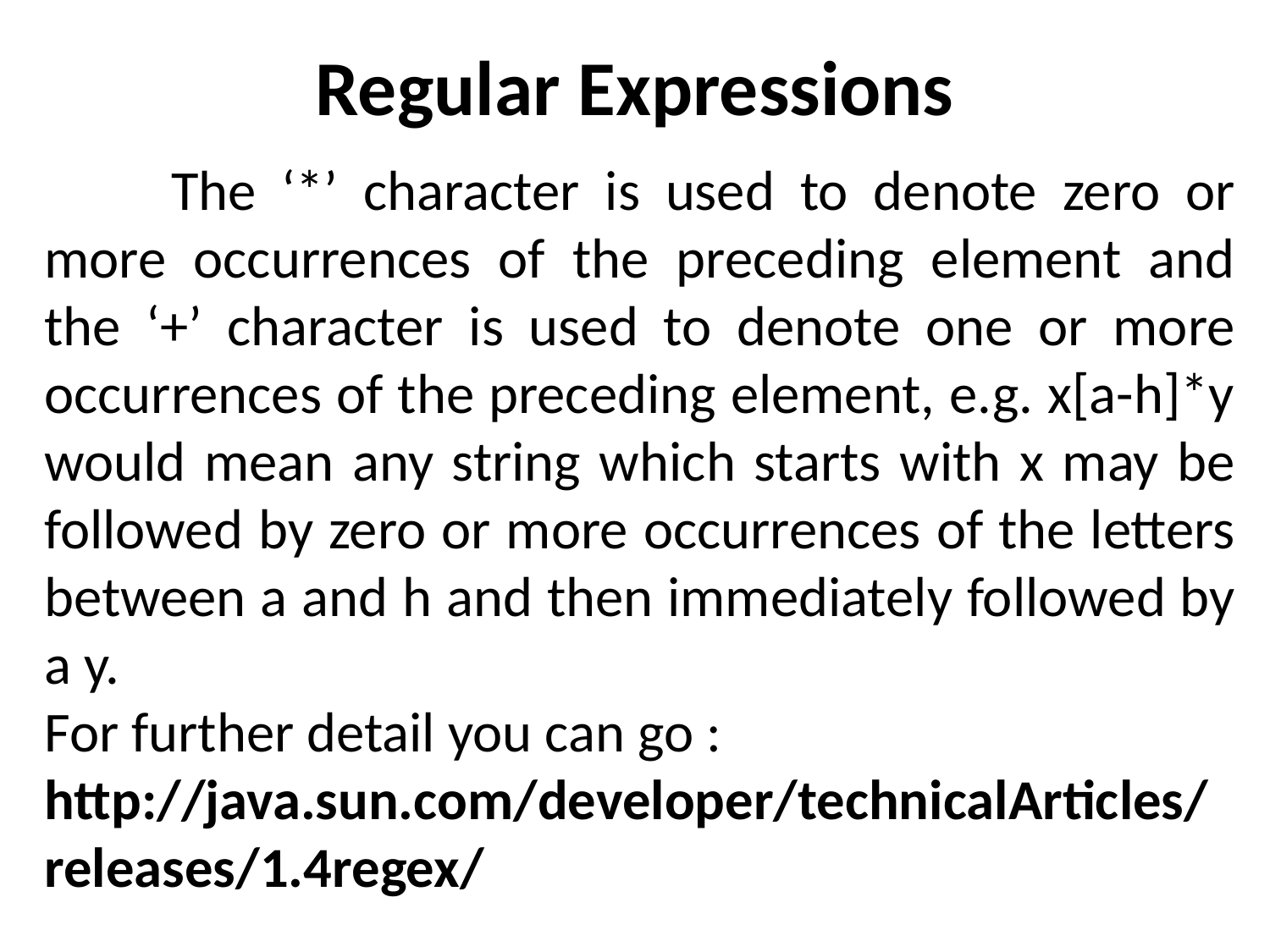

# Regular Expressions
	The ‘*’ character is used to denote zero or more occurrences of the preceding element and the ‘+’ character is used to denote one or more occurrences of the preceding element, e.g. x[a-h]*y would mean any string which starts with x may be followed by zero or more occurrences of the letters between a and h and then immediately followed by a y.
For further detail you can go :
http://java.sun.com/developer/technicalArticles/
releases/1.4regex/